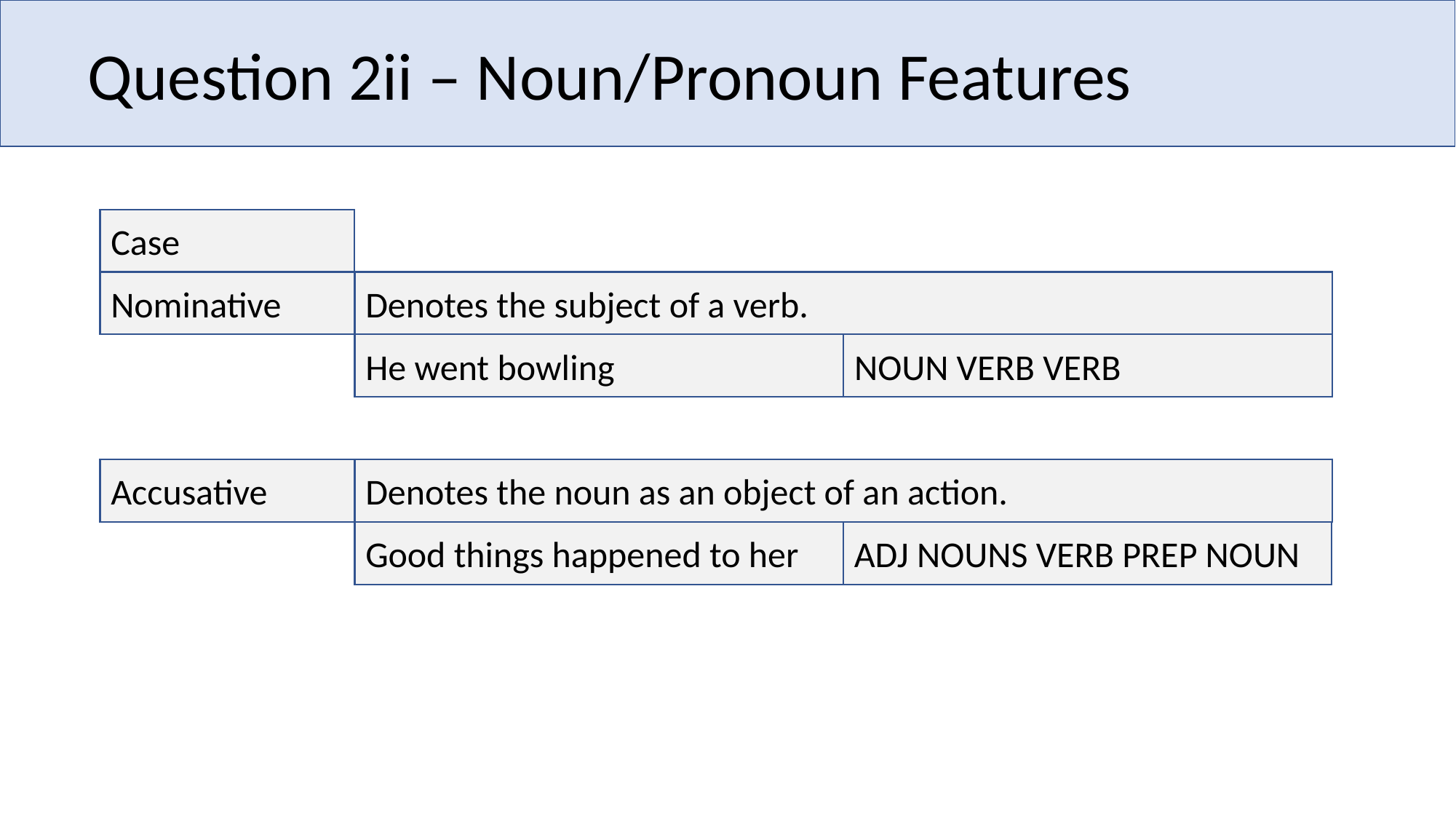

# Question 2ii – Noun/Pronoun Features

Case
Nominative
Denotes the subject of a verb.
He went bowling
NOUN VERB VERB
Accusative
Denotes the noun as an object of an action.
Good things happened to her
ADJ NOUNS VERB PREP NOUN